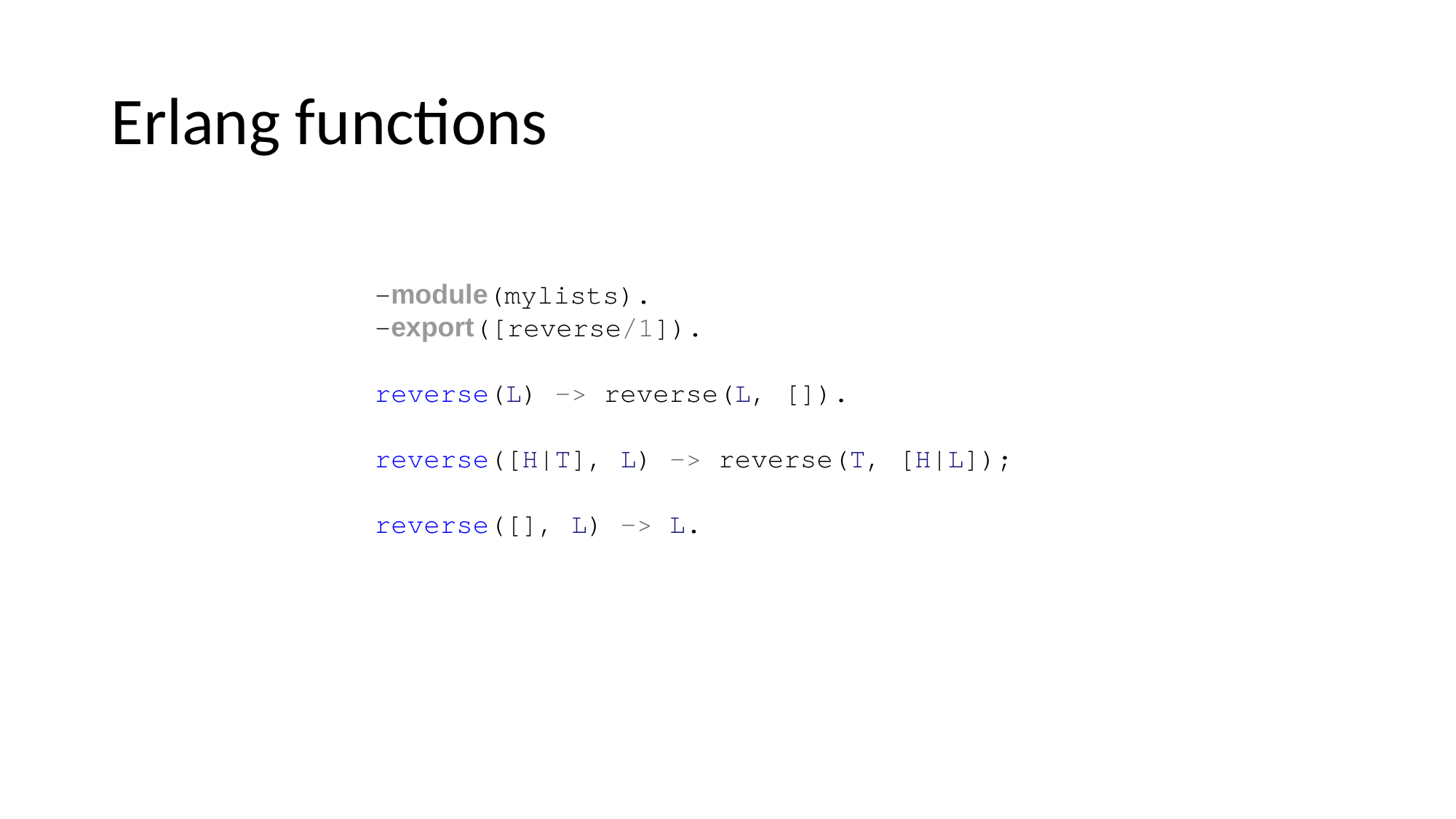

# Erlang functions
-module(mylists).
-export([reverse/1]).

reverse(L) -> reverse(L, []).

reverse([H|T], L) -> reverse(T, [H|L]);

reverse([], L) -> L.